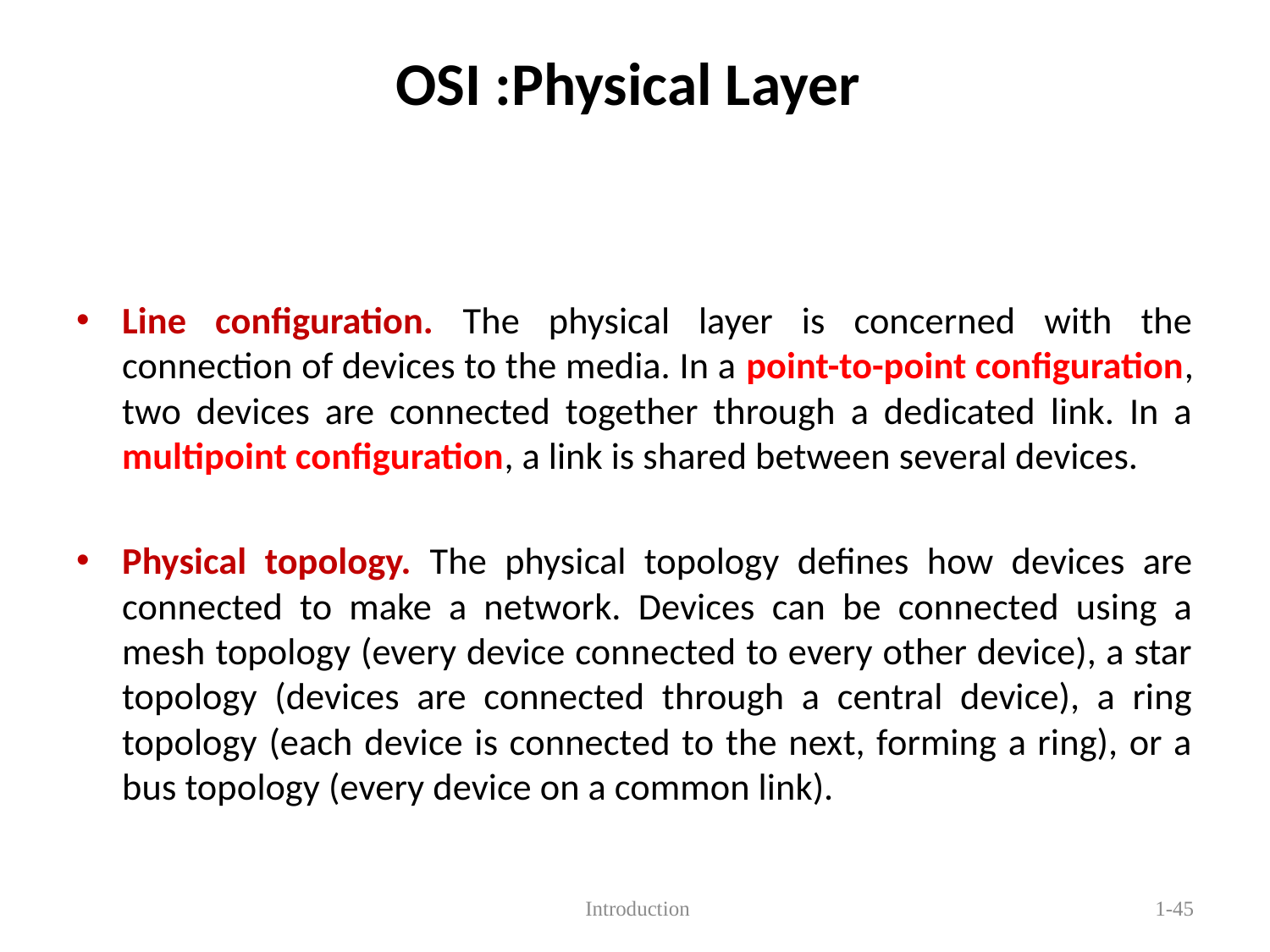

# OSI :Physical Layer

Line configuration. The physical layer is concerned with the connection of devices to the media. In a point-to-point configuration, two devices are connected together through a dedicated link. In a multipoint configuration, a link is shared between several devices.

Physical topology. The physical topology defines how devices are connected to make a network. Devices can be connected using a mesh topology (every device connected to every other device), a star topology (devices are connected through a central device), a ring topology (each device is connected to the next, forming a ring), or a bus topology (every device on a common link).

 Introduction
1-45